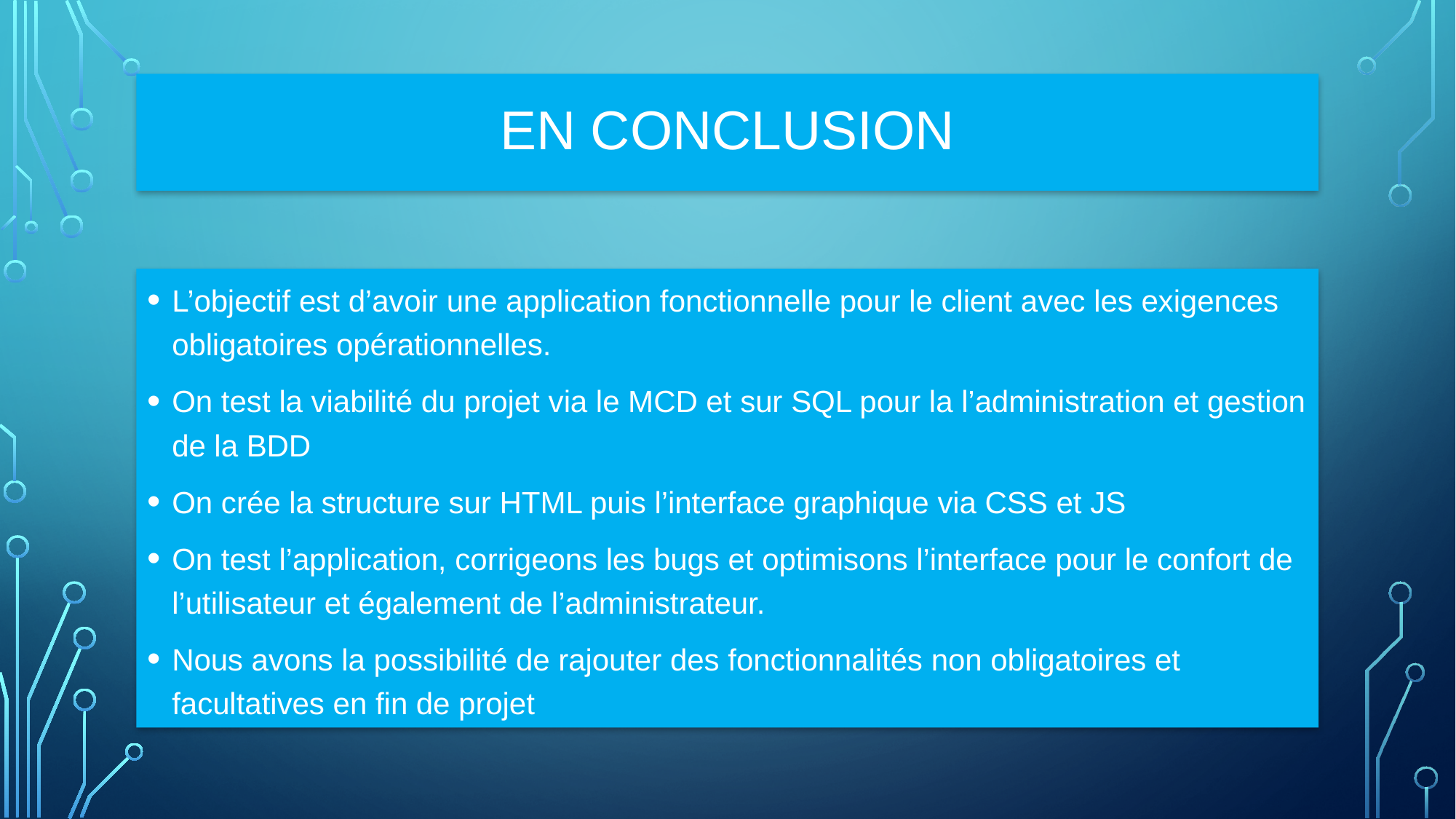

# EN CONCLUSION
L’objectif est d’avoir une application fonctionnelle pour le client avec les exigences obligatoires opérationnelles.
On test la viabilité du projet via le MCD et sur SQL pour la l’administration et gestion de la BDD
On crée la structure sur HTML puis l’interface graphique via CSS et JS
On test l’application, corrigeons les bugs et optimisons l’interface pour le confort de l’utilisateur et également de l’administrateur.
Nous avons la possibilité de rajouter des fonctionnalités non obligatoires et facultatives en fin de projet